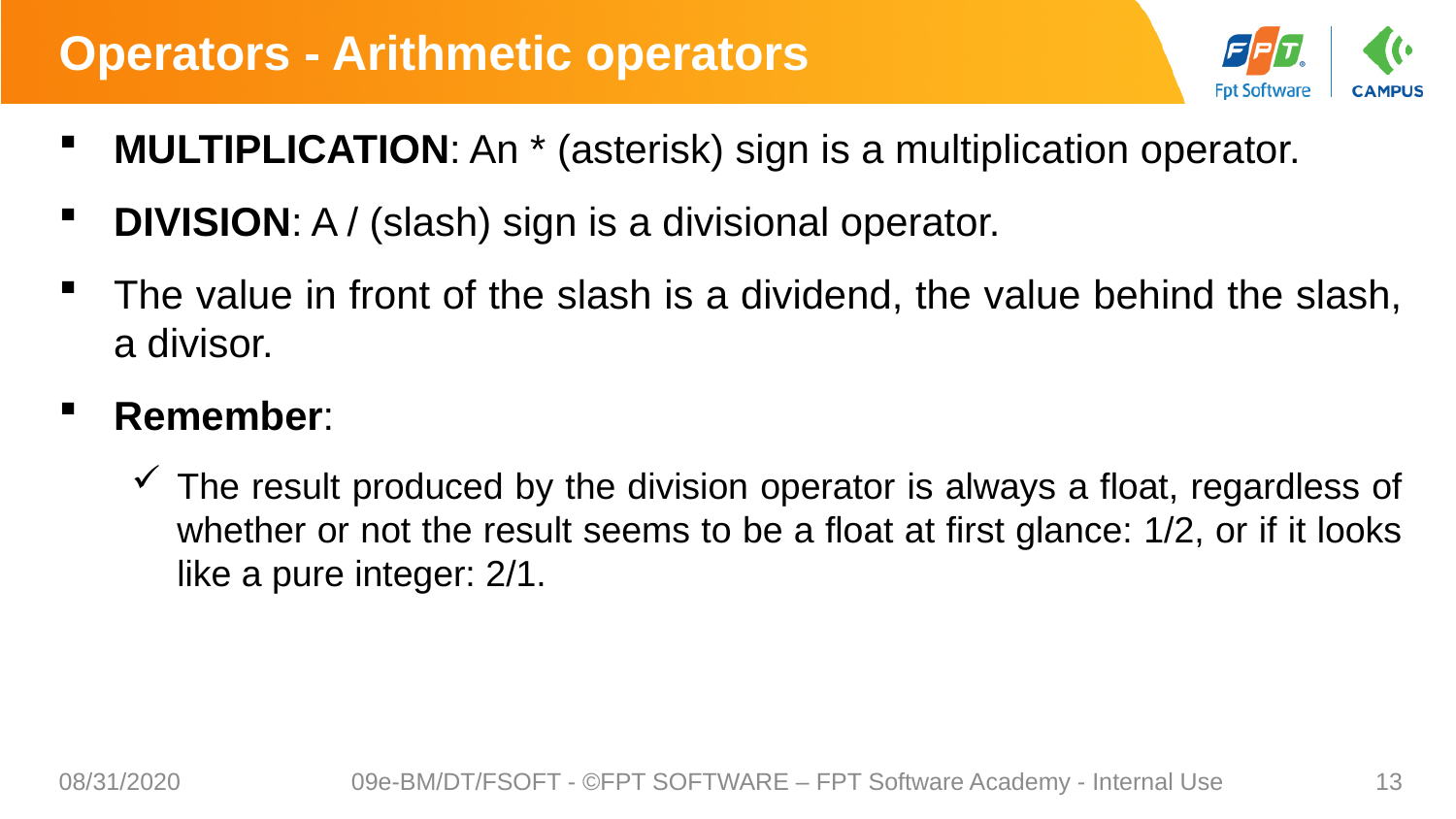

# Operators - Arithmetic operators
MULTIPLICATION: An * (asterisk) sign is a multiplication operator.
DIVISION: A / (slash) sign is a divisional operator.
The value in front of the slash is a dividend, the value behind the slash, a divisor.
Remember:
The result produced by the division operator is always a float, regardless of whether or not the result seems to be a float at first glance: 1/2, or if it looks like a pure integer: 2/1.
08/31/2020
09e-BM/DT/FSOFT - ©FPT SOFTWARE – FPT Software Academy - Internal Use
13